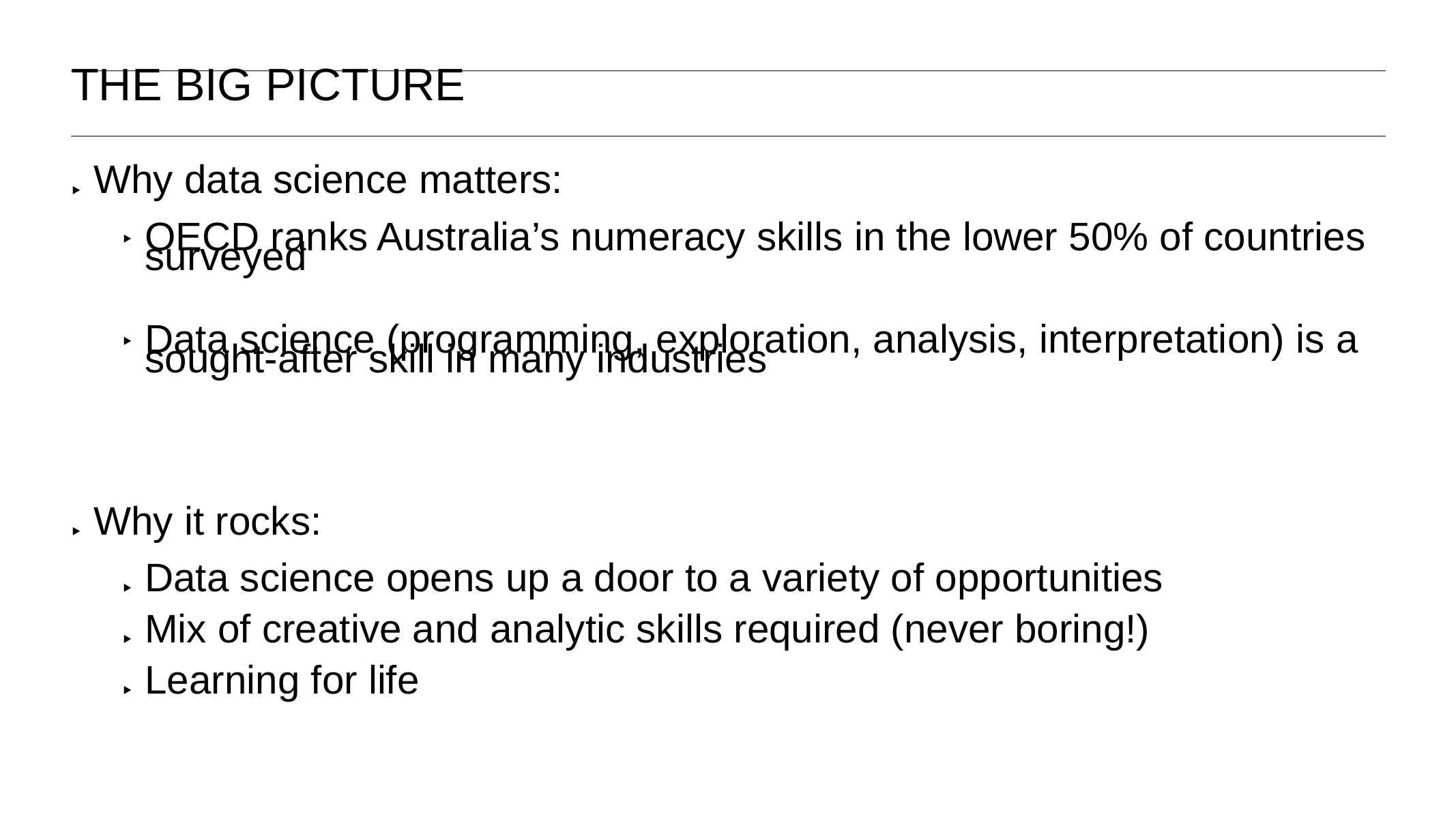

THE BIG PICTURE
Why data science matters:
‣
OECD ranks Australia’s numeracy skills in the lower 50% of countries surveyed
‣
Data science (programming, exploration, analysis, interpretation) is a sought-after skill in many industries
‣
Why it rocks:
‣
Data science opens up a door to a variety of opportunities
‣
Mix of creative and analytic skills required (never boring!)
‣
Learning for life
‣